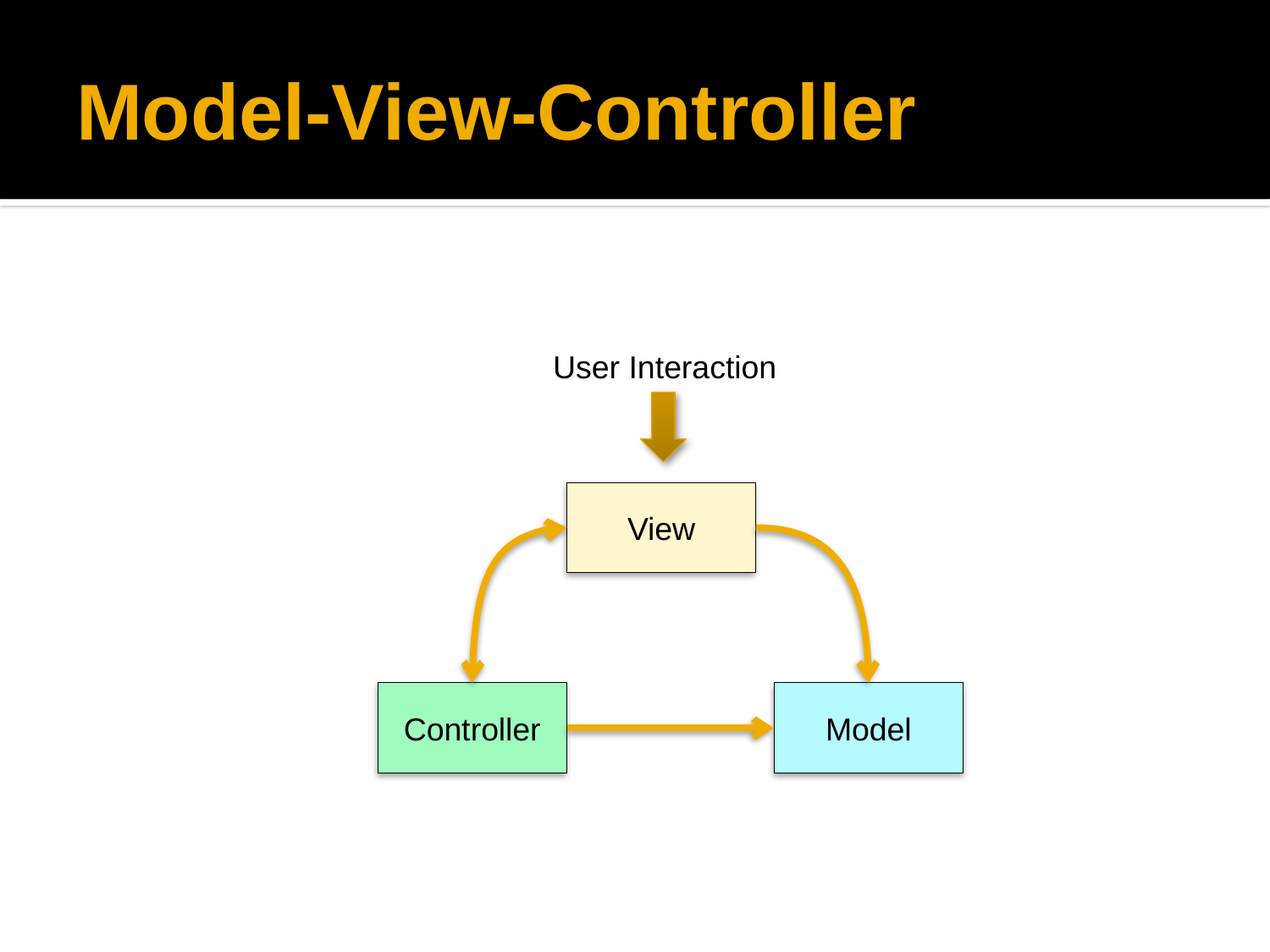

# Model-View-Controller
User Interaction

View
Controller
Model